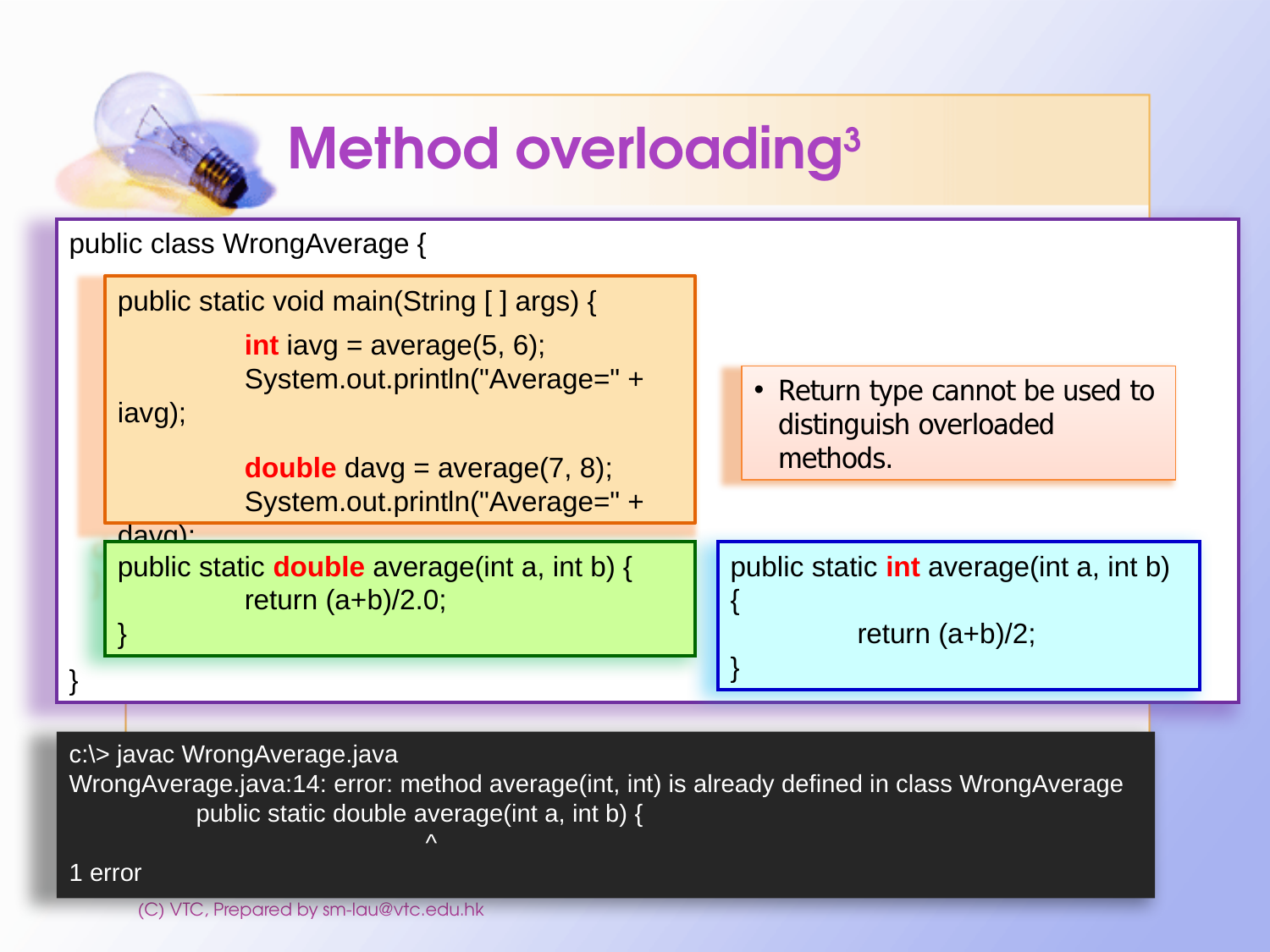

# Method overloading3
public class WrongAverage {

}
public static void main(String [ ] args) {
	int iavg = average(5, 6);
	System.out.println("Average=" + iavg);
	double davg = average(7, 8);
	System.out.println("Average=" + davg);
}
Return type cannot be used to distinguish overloaded methods.
public static double average(int a, int b) {
	return (a+b)/2.0;
}
public static int average(int a, int b) {
	return (a+b)/2;
}
c:\> javac WrongAverage.java
WrongAverage.java:14: error: method average(int, int) is already defined in class WrongAverage
	public static double average(int a, int b) {
                                                   ^
1 error
(C) VTC, Prepared by sm-lau@vtc.edu.hk